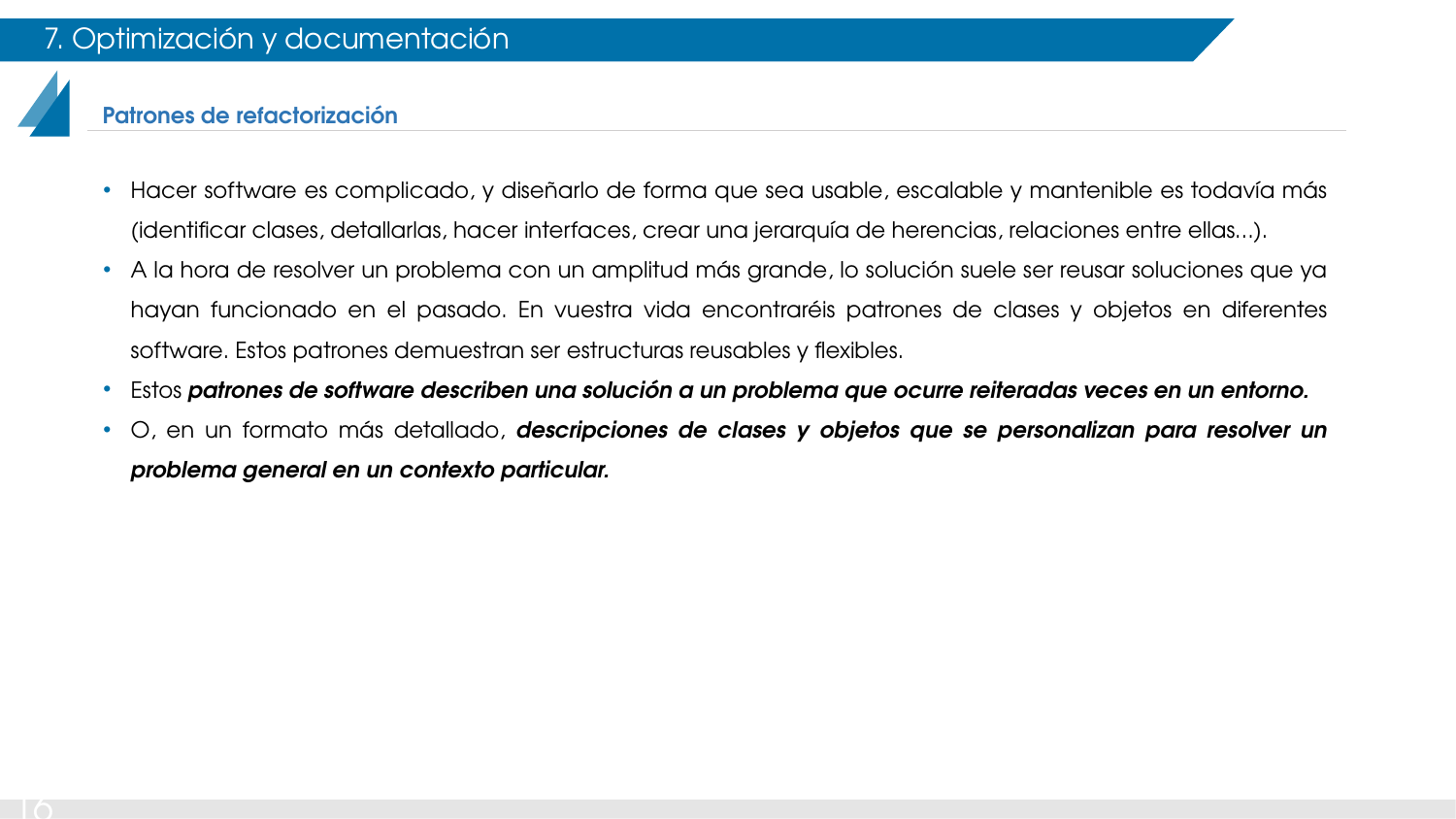

# 7. Optimización y documentación

Patrones de refactorización
Hacer software es complicado, y diseñarlo de forma que sea usable, escalable y mantenible es todavía más (identificar clases, detallarlas, hacer interfaces, crear una jerarquía de herencias, relaciones entre ellas…).
A la hora de resolver un problema con un amplitud más grande, lo solución suele ser reusar soluciones que ya hayan funcionado en el pasado. En vuestra vida encontraréis patrones de clases y objetos en diferentes software. Estos patrones demuestran ser estructuras reusables y flexibles.
Estos patrones de software describen una solución a un problema que ocurre reiteradas veces en un entorno.
O, en un formato más detallado, descripciones de clases y objetos que se personalizan para resolver un problema general en un contexto particular.
16